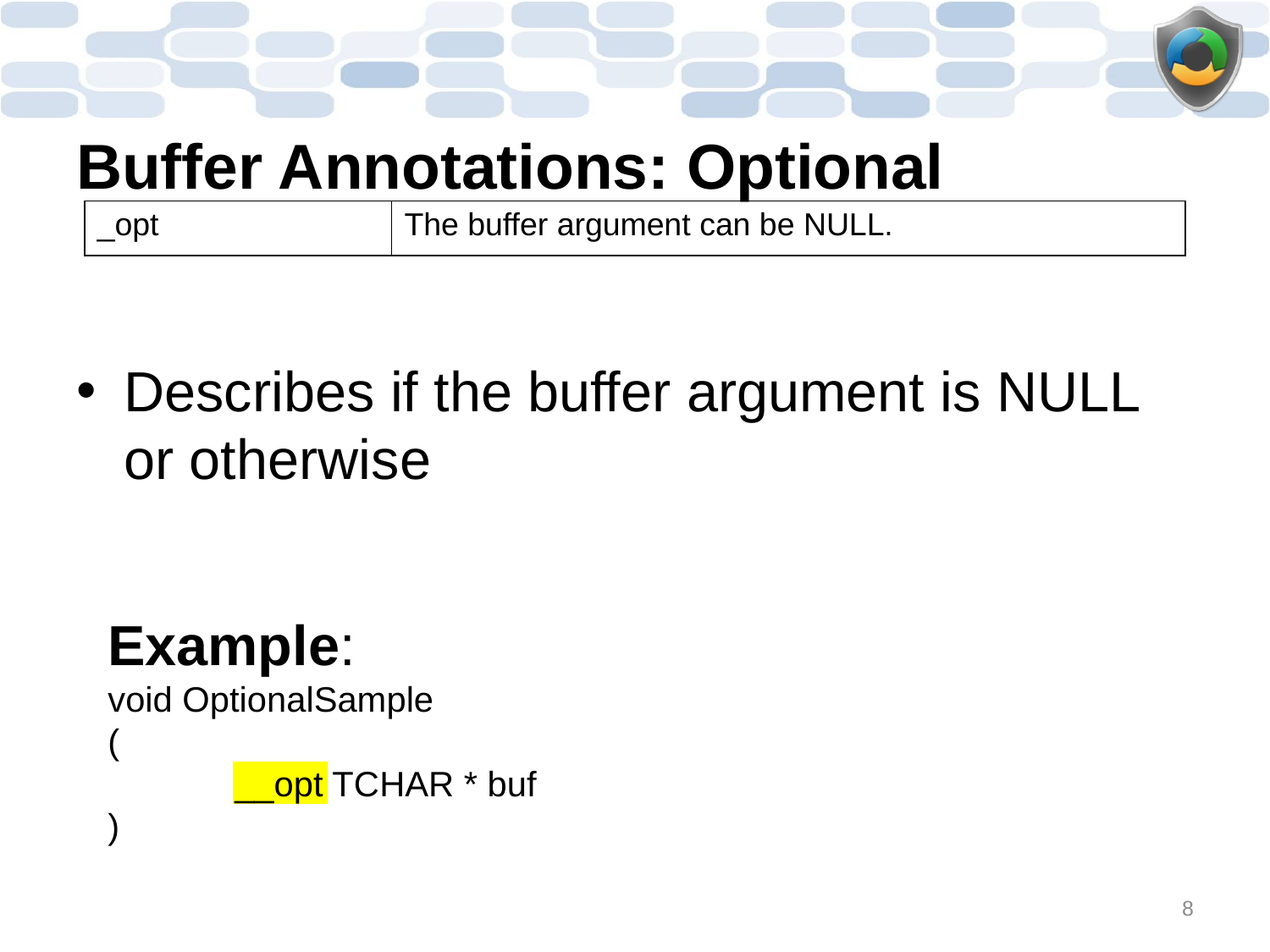

# Buffer Annotations: Optional
| \_opt | The buffer argument can be NULL. |
| --- | --- |
Describes if the buffer argument is NULL or otherwise
Example:
void OptionalSample
(
	__opt TCHAR * buf
)

8